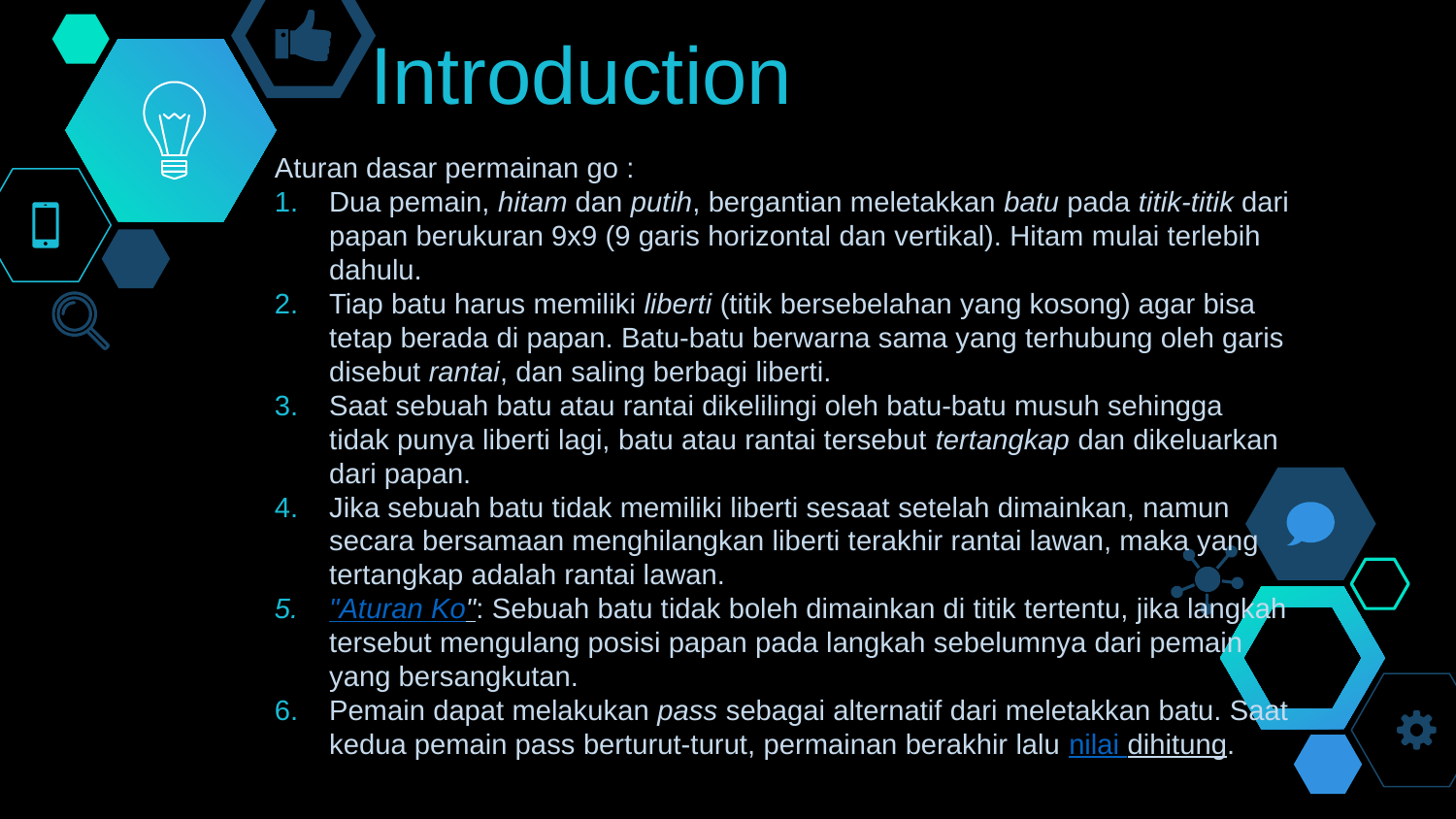

# Introduction
Aturan dasar permainan go :
Dua pemain, hitam dan putih, bergantian meletakkan batu pada titik-titik dari papan berukuran 9x9 (9 garis horizontal dan vertikal). Hitam mulai terlebih dahulu.
Tiap batu harus memiliki liberti (titik bersebelahan yang kosong) agar bisa tetap berada di papan. Batu-batu berwarna sama yang terhubung oleh garis disebut rantai, dan saling berbagi liberti.
Saat sebuah batu atau rantai dikelilingi oleh batu-batu musuh sehingga tidak punya liberti lagi, batu atau rantai tersebut tertangkap dan dikeluarkan dari papan.
Jika sebuah batu tidak memiliki liberti sesaat setelah dimainkan, namun secara bersamaan menghilangkan liberti terakhir rantai lawan, maka yang tertangkap adalah rantai lawan.
"Aturan Ko": Sebuah batu tidak boleh dimainkan di titik tertentu, jika langkah tersebut mengulang posisi papan pada langkah sebelumnya dari pemain yang bersangkutan.
Pemain dapat melakukan pass sebagai alternatif dari meletakkan batu. Saat kedua pemain pass berturut-turut, permainan berakhir lalu nilai dihitung.